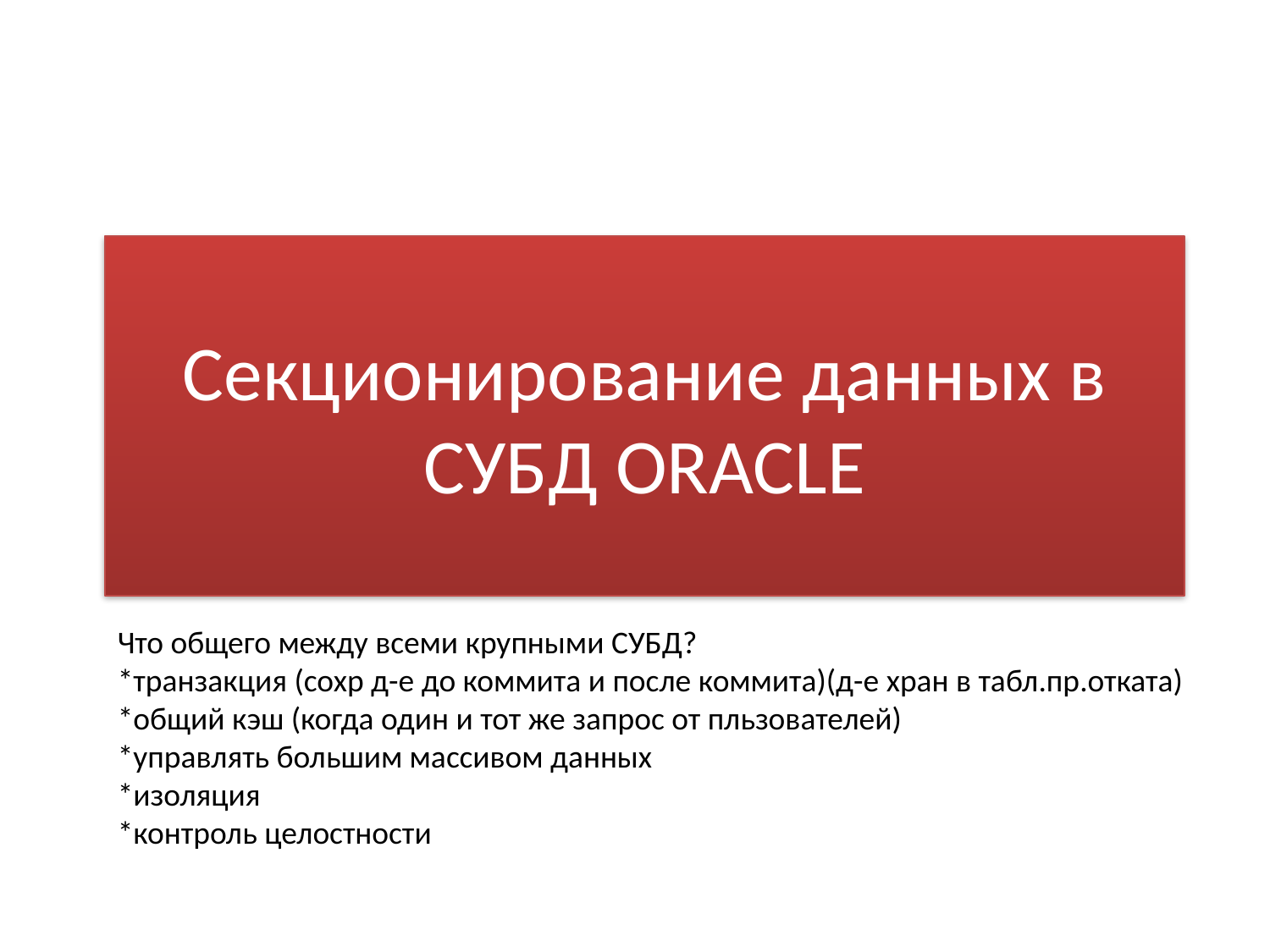

# Секционирование данных в СУБД ORACLE
Что общего между всеми крупными СУБД?
*транзакция (сохр д-е до коммита и после коммита)(д-е хран в табл.пр.отката)
*общий кэш (когда один и тот же запрос от пльзователей)
*управлять большим массивом данных
*изоляция
*контроль целостности